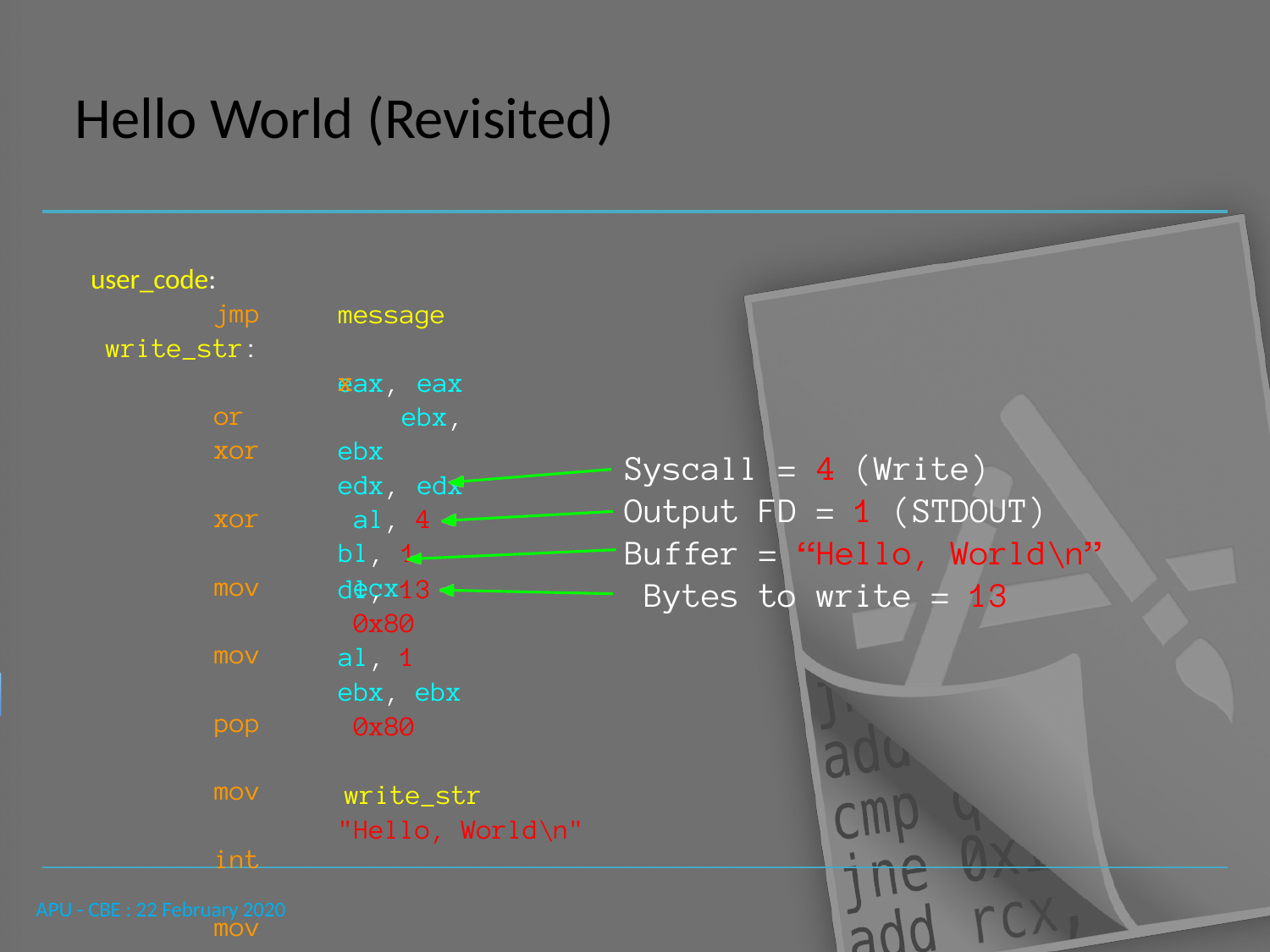

# Hello World (Revisited)

user_code:
jmp  write_str:
xor  xor  xor  mov  mov  pop  mov  int  mov  xor  int
message:
call
.ascii
message
eax, eax  ebx, ebx  edx, edx  al, 4
bl, 1  ecx
Syscall = 4 (Write)  Output FD = 1 (STDOUT)
Buffer = “Hello, World\n”  Bytes to write = 13

dl, 13  0x80
al, 1

ebx, ebx  0x80
write_str  "Hello, World\n"

APU - CBE : 22 February 2020